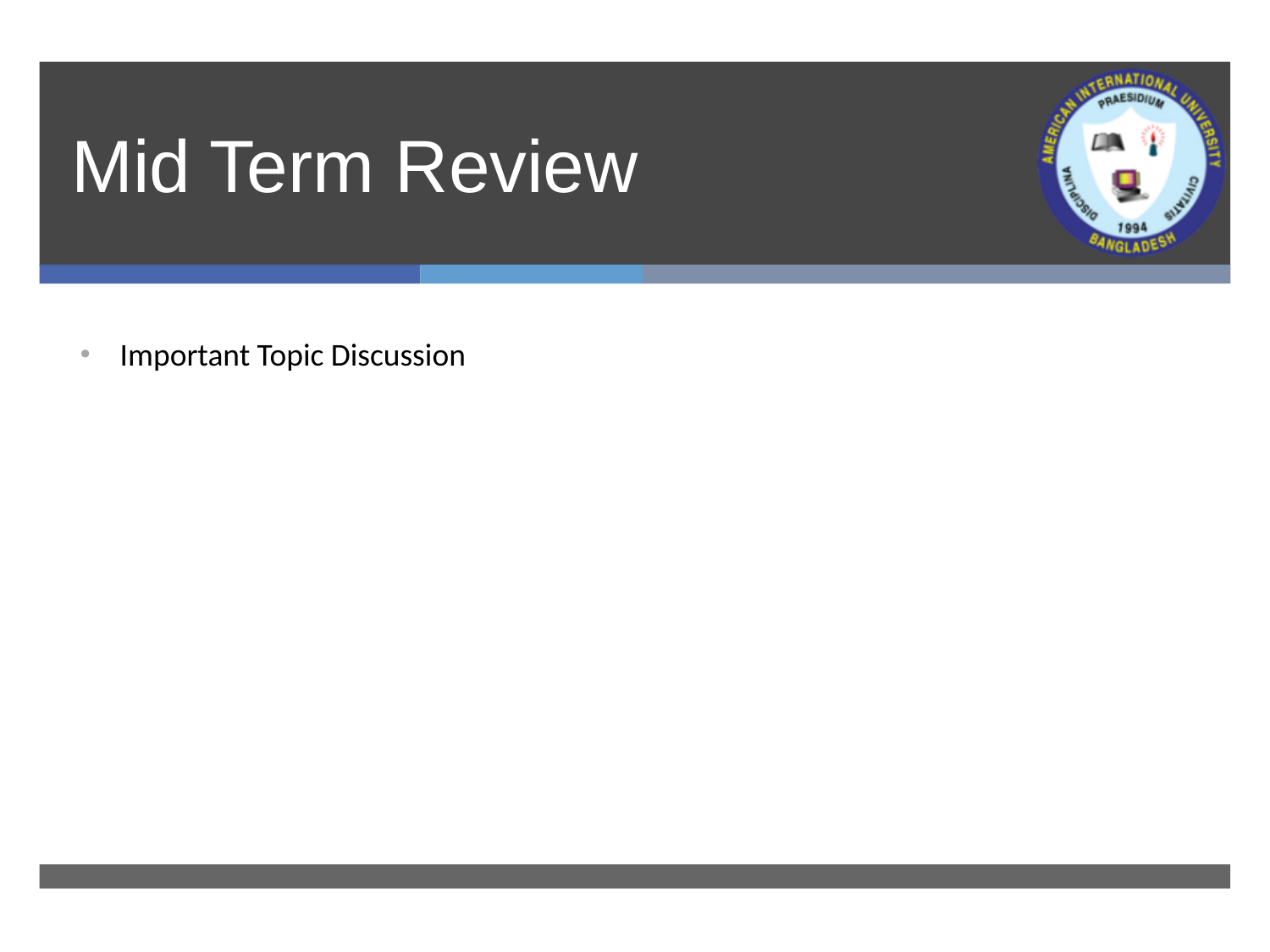

# Mid Term Review
Important Topic Discussion